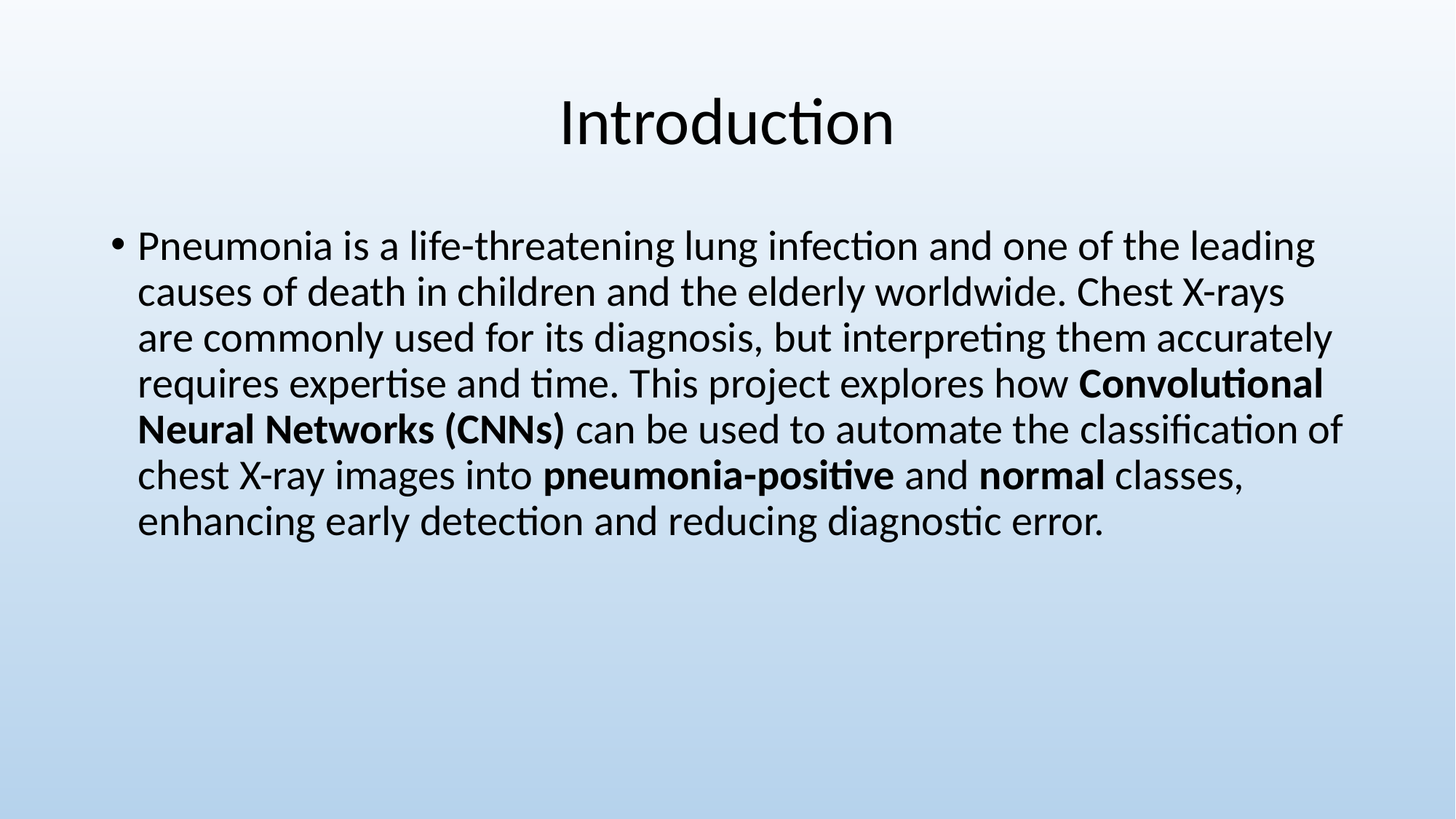

# Introduction
Pneumonia is a life-threatening lung infection and one of the leading causes of death in children and the elderly worldwide. Chest X-rays are commonly used for its diagnosis, but interpreting them accurately requires expertise and time. This project explores how Convolutional Neural Networks (CNNs) can be used to automate the classification of chest X-ray images into pneumonia-positive and normal classes, enhancing early detection and reducing diagnostic error.